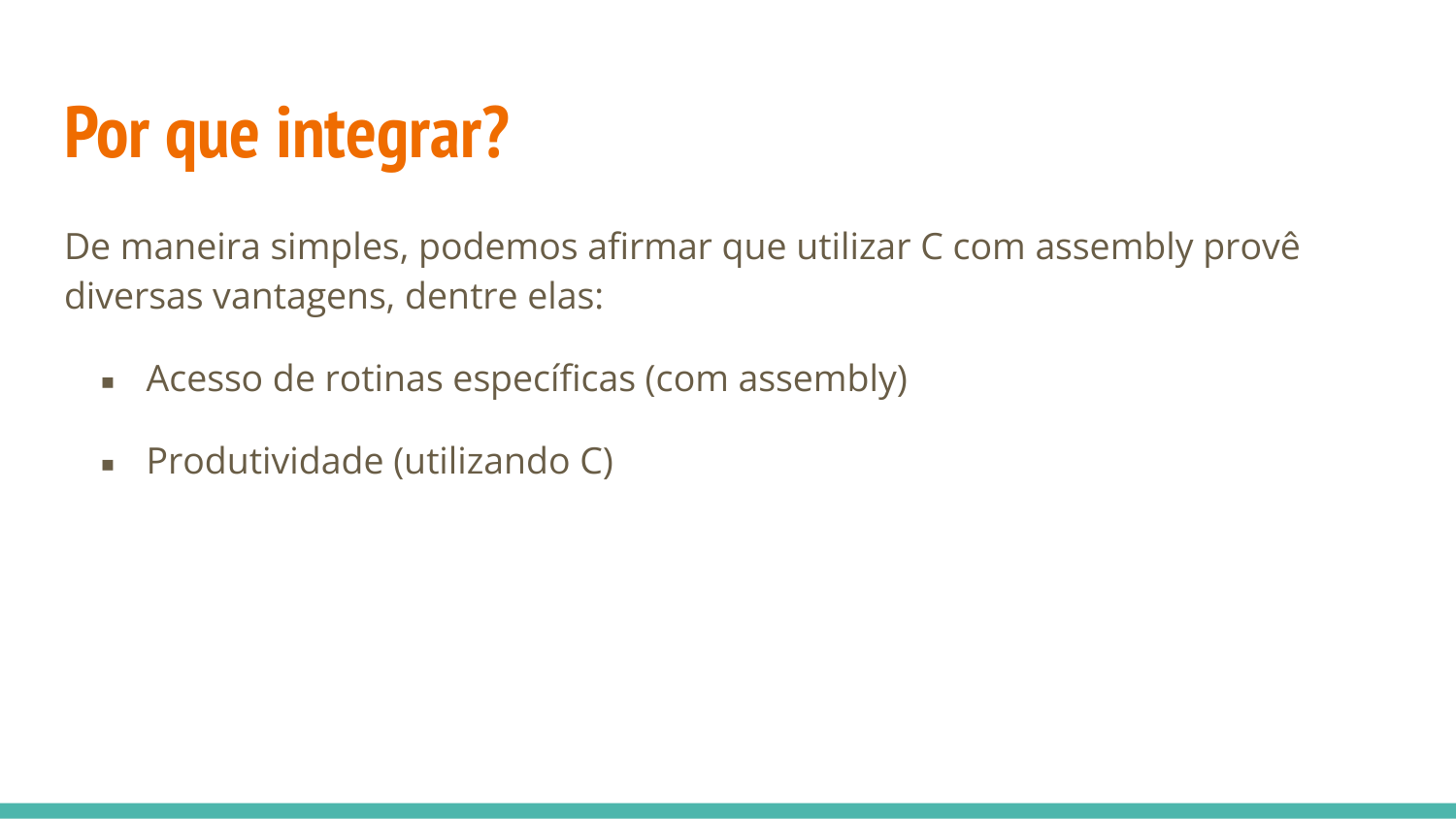

# Por que integrar?
De maneira simples, podemos afirmar que utilizar C com assembly provê diversas vantagens, dentre elas:
Acesso de rotinas específicas (com assembly)
Produtividade (utilizando C)